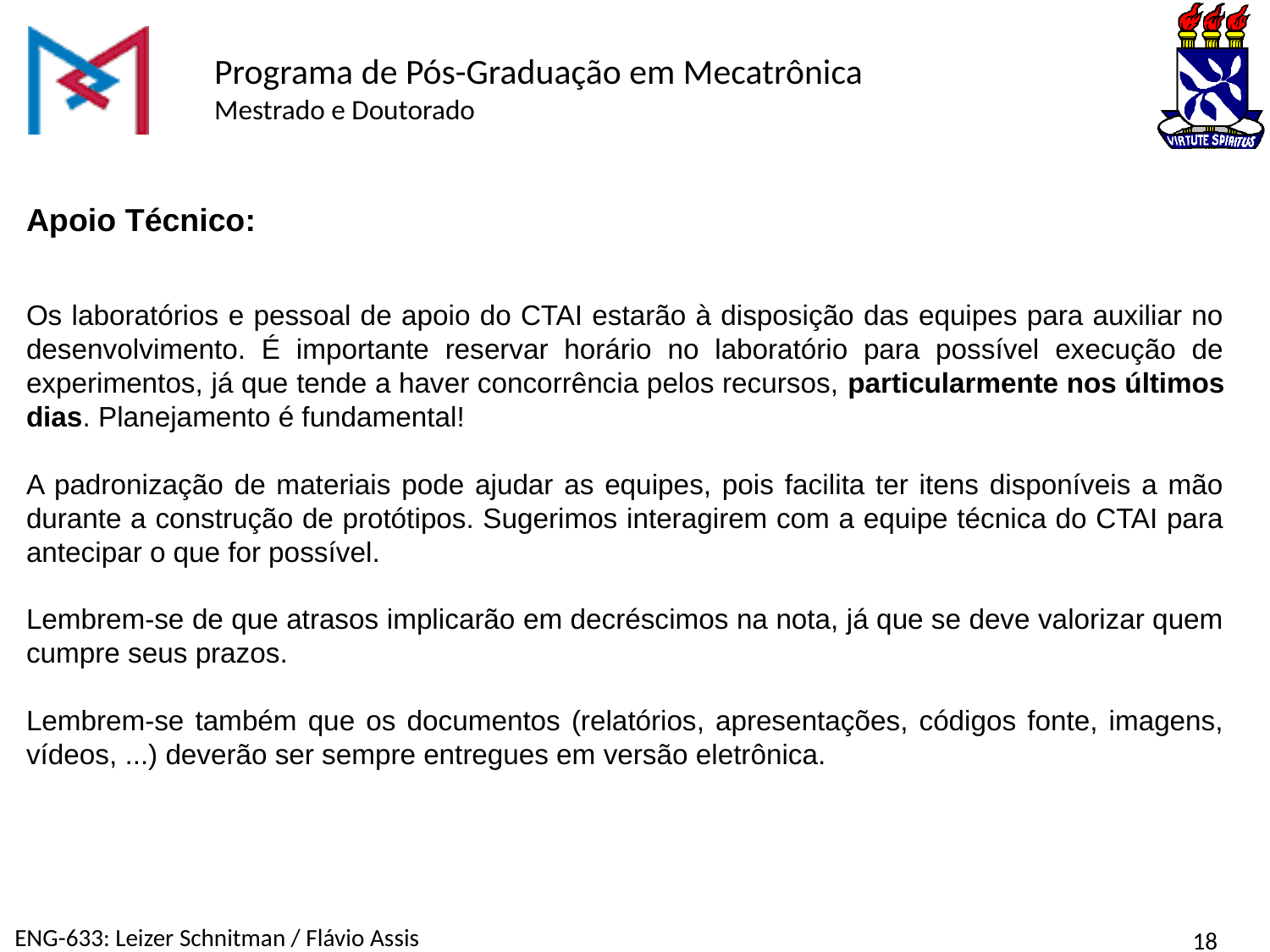

Apoio Técnico:

Os laboratórios e pessoal de apoio do CTAI estarão à disposição das equipes para auxiliar no desenvolvimento. É importante reservar horário no laboratório para possível execução de experimentos, já que tende a haver concorrência pelos recursos, particularmente nos últimos dias. Planejamento é fundamental!

A padronização de materiais pode ajudar as equipes, pois facilita ter itens disponíveis a mão durante a construção de protótipos. Sugerimos interagirem com a equipe técnica do CTAI para antecipar o que for possível.

Lembrem-se de que atrasos implicarão em decréscimos na nota, já que se deve valorizar quem cumpre seus prazos.

Lembrem-se também que os documentos (relatórios, apresentações, códigos fonte, imagens, vídeos, ...) deverão ser sempre entregues em versão eletrônica.